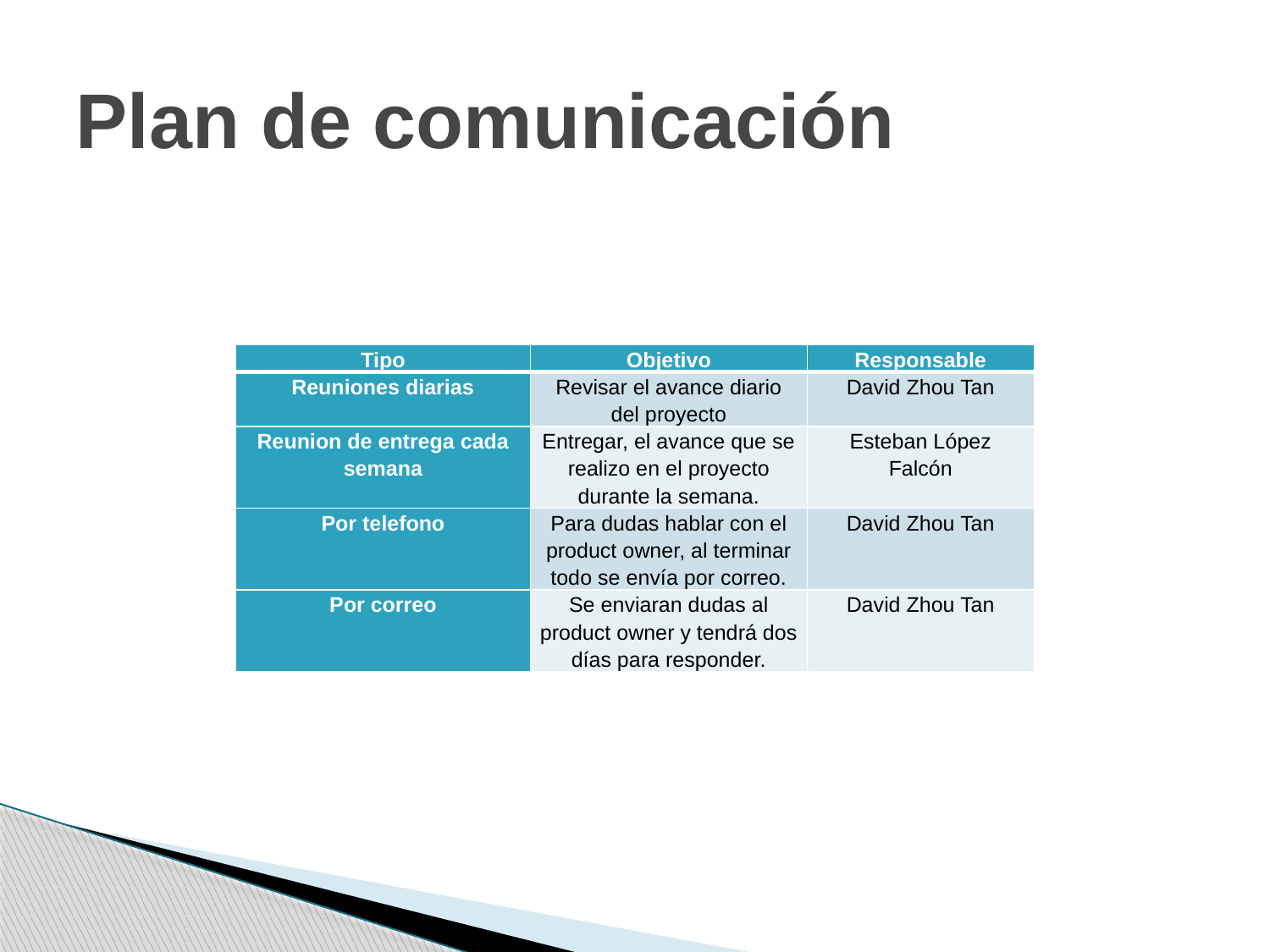

# Plan de comunicación
| Tipo | Objetivo | Responsable |
| --- | --- | --- |
| Reuniones diarias | Revisar el avance diario del proyecto | David Zhou Tan |
| Reunion de entrega cada semana | Entregar, el avance que se realizo en el proyecto durante la semana. | Esteban López Falcón |
| Por telefono | Para dudas hablar con el product owner, al terminar todo se envía por correo. | David Zhou Tan |
| Por correo | Se enviaran dudas al product owner y tendrá dos días para responder. | David Zhou Tan |